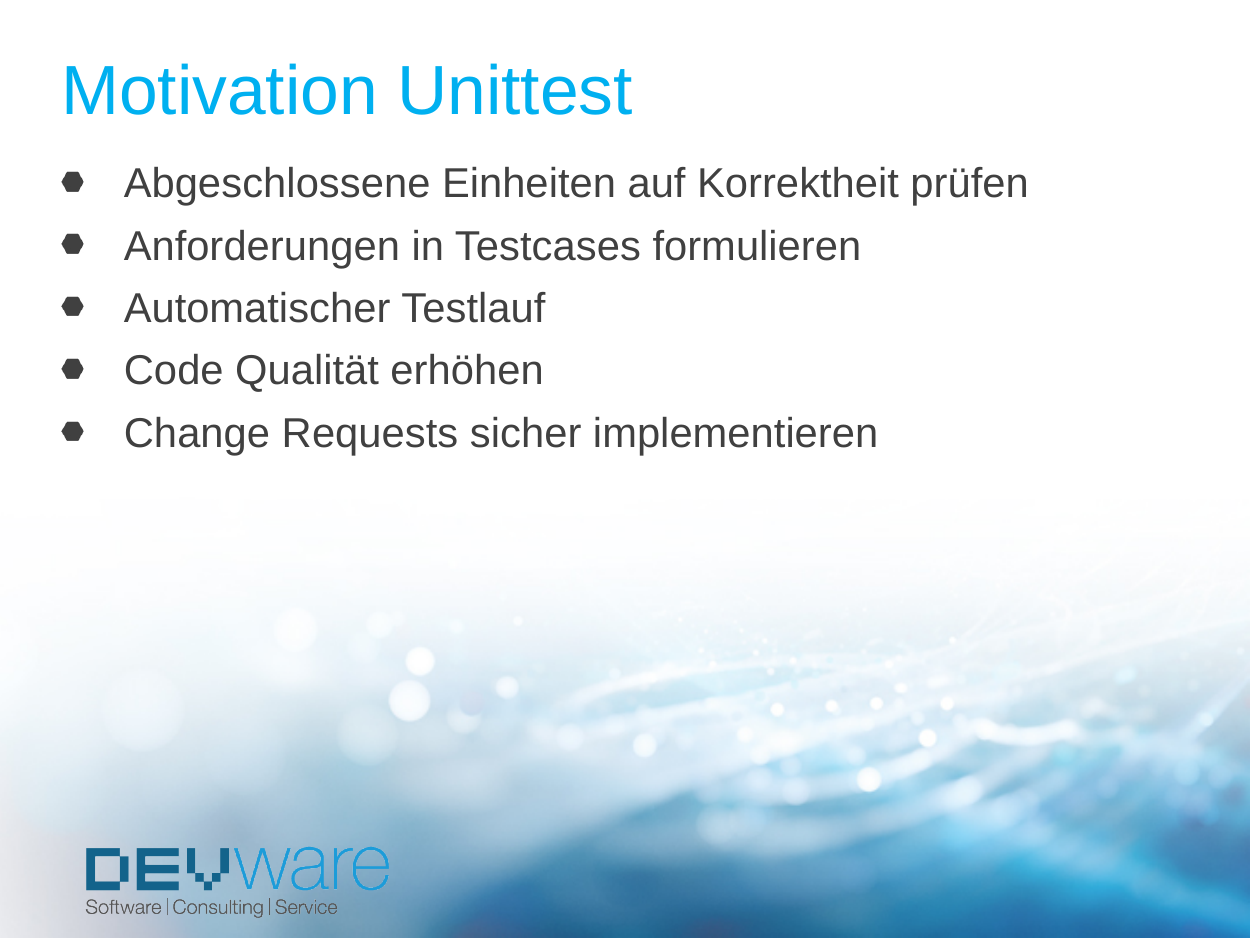

# Motivation Unittest
Abgeschlossene Einheiten auf Korrektheit prüfen
Anforderungen in Testcases formulieren
Automatischer Testlauf
Code Qualität erhöhen
Change Requests sicher implementieren